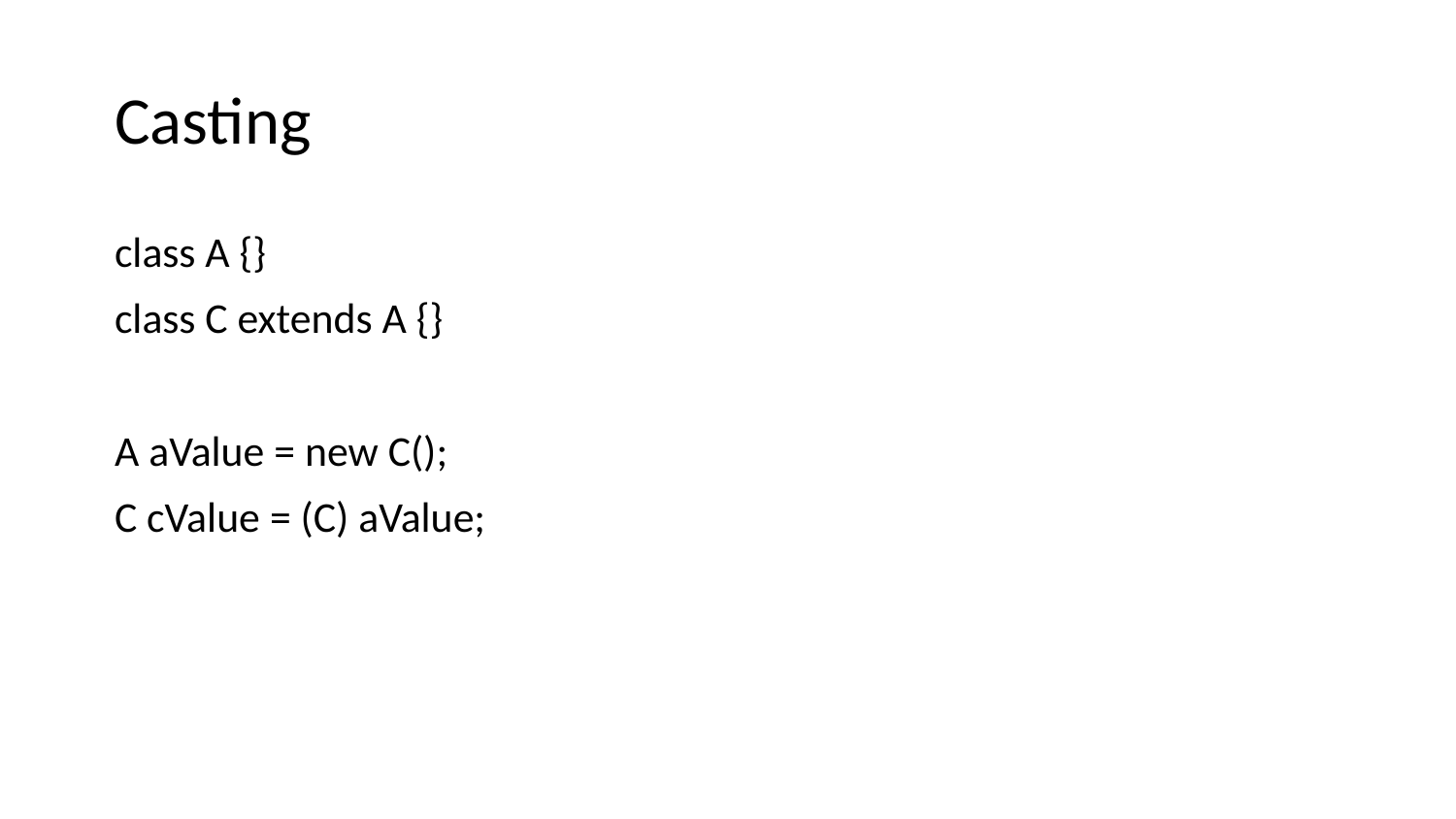

# Casting
class A {}
class C extends A {}

A aValue = new C();
C cValue = (C) aValue;